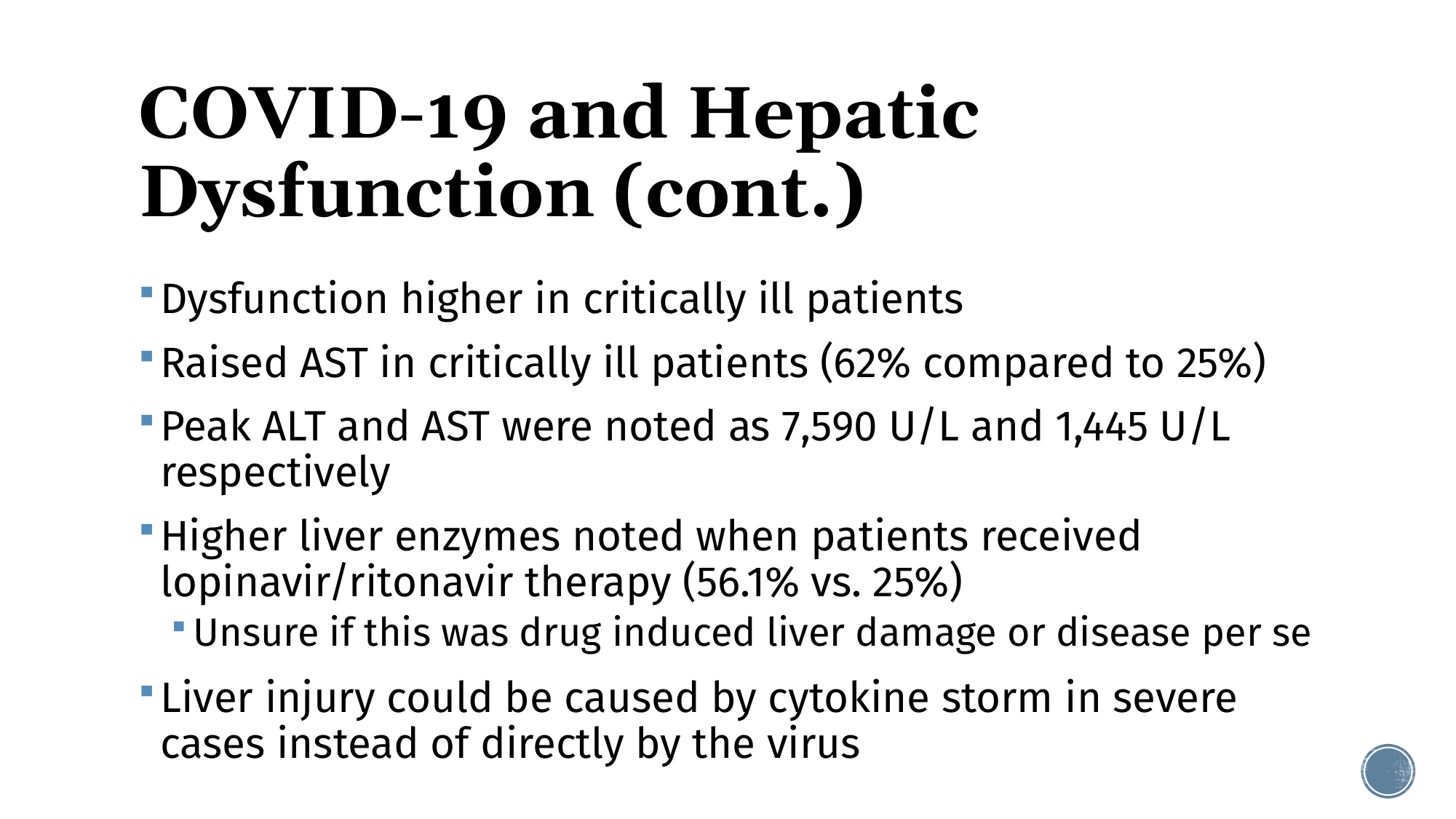

# COVID-19 and Hepatic Dysfunction (cont.)
Dysfunction higher in critically ill patients
Raised AST in critically ill patients (62% compared to 25%)
Peak ALT and AST were noted as 7,590 U/L and 1,445 U/L respectively
Higher liver enzymes noted when patients received lopinavir/ritonavir therapy (56.1% vs. 25%)
Unsure if this was drug induced liver damage or disease per se
Liver injury could be caused by cytokine storm in severe cases instead of directly by the virus